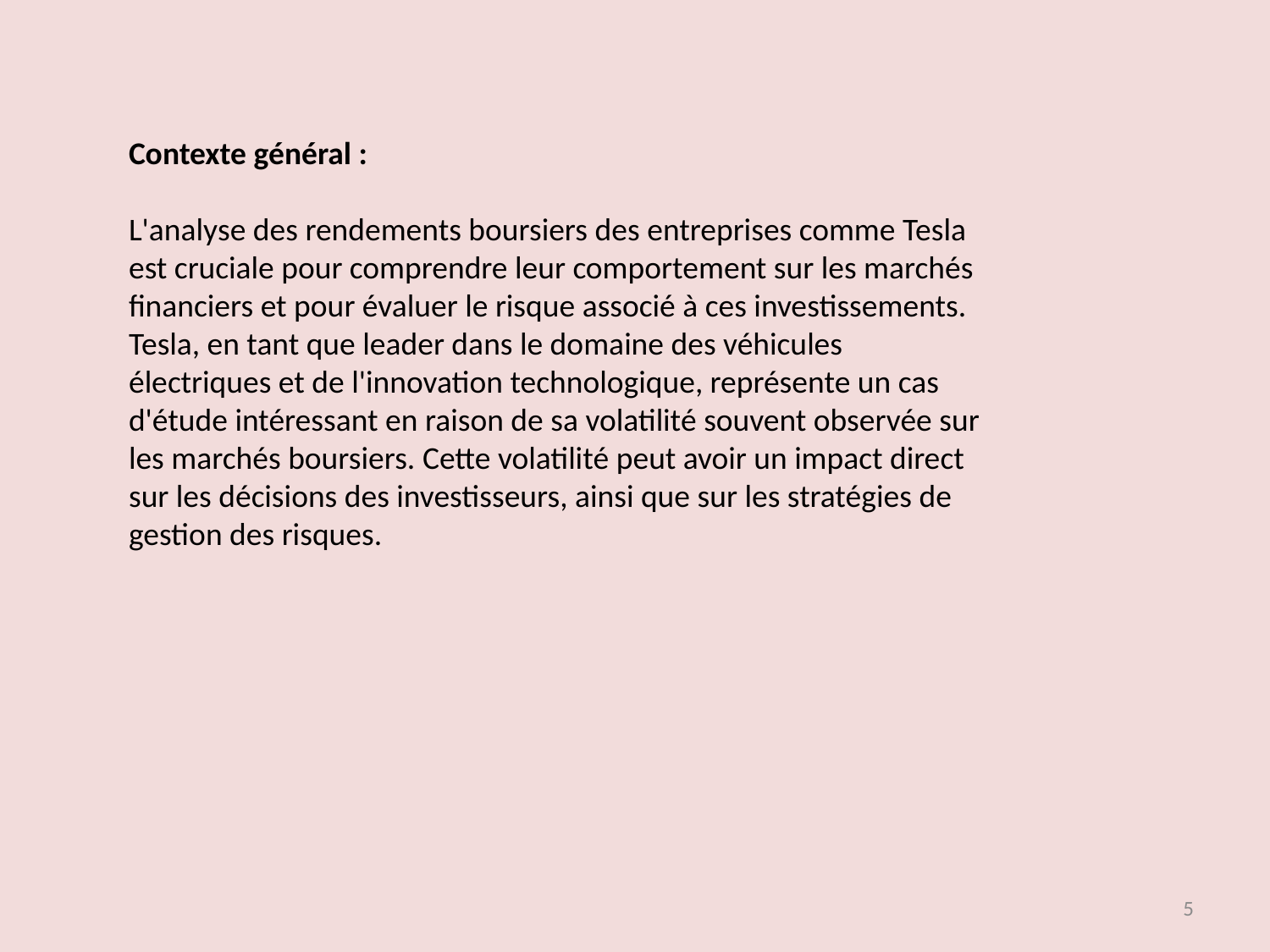

Contexte général :

L'analyse des rendements boursiers des entreprises comme Tesla est cruciale pour comprendre leur comportement sur les marchés financiers et pour évaluer le risque associé à ces investissements. Tesla, en tant que leader dans le domaine des véhicules électriques et de l'innovation technologique, représente un cas d'étude intéressant en raison de sa volatilité souvent observée sur les marchés boursiers. Cette volatilité peut avoir un impact direct sur les décisions des investisseurs, ainsi que sur les stratégies de gestion des risques.

5